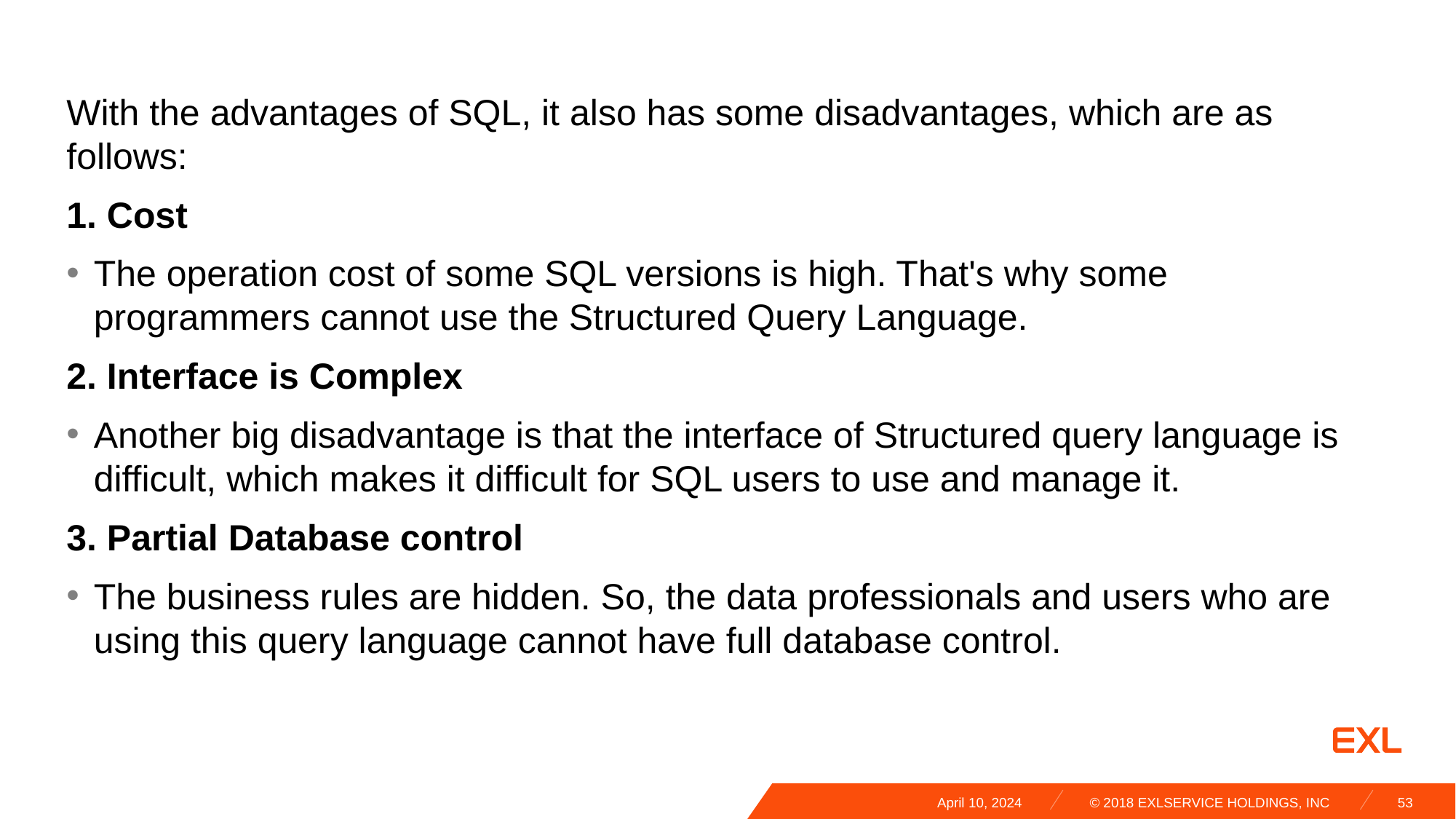

With the advantages of SQL, it also has some disadvantages, which are as follows:
1. Cost
The operation cost of some SQL versions is high. That's why some programmers cannot use the Structured Query Language.
2. Interface is Complex
Another big disadvantage is that the interface of Structured query language is difficult, which makes it difficult for SQL users to use and manage it.
3. Partial Database control
The business rules are hidden. So, the data professionals and users who are using this query language cannot have full database control.